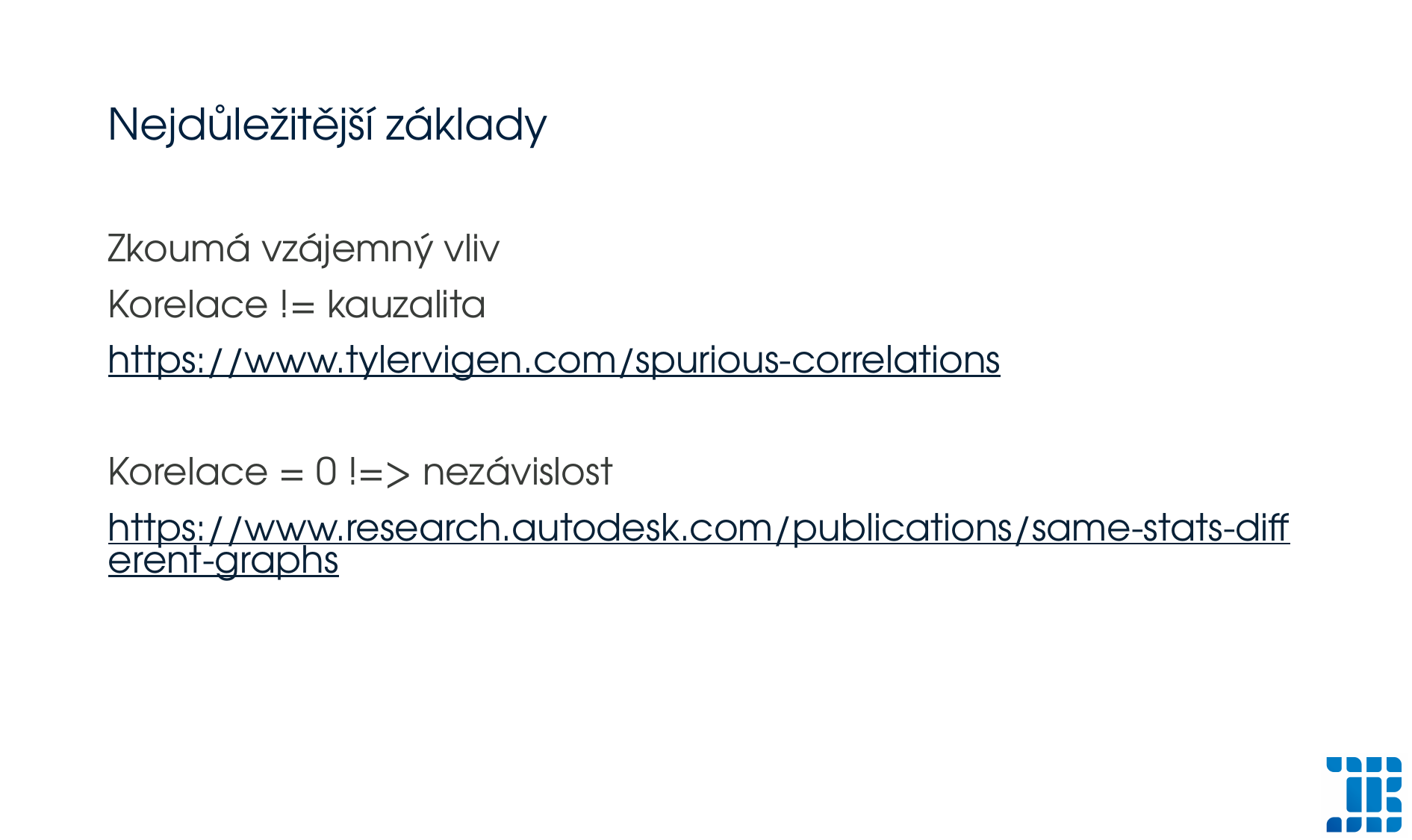

# Nejdůležitější základy
Zkoumá vzájemný vliv
Korelace != kauzalita
https://www.tylervigen.com/spurious-correlations

Korelace = 0 !=> nezávislost
https://www.research.autodesk.com/publications/same-stats-different-graphs